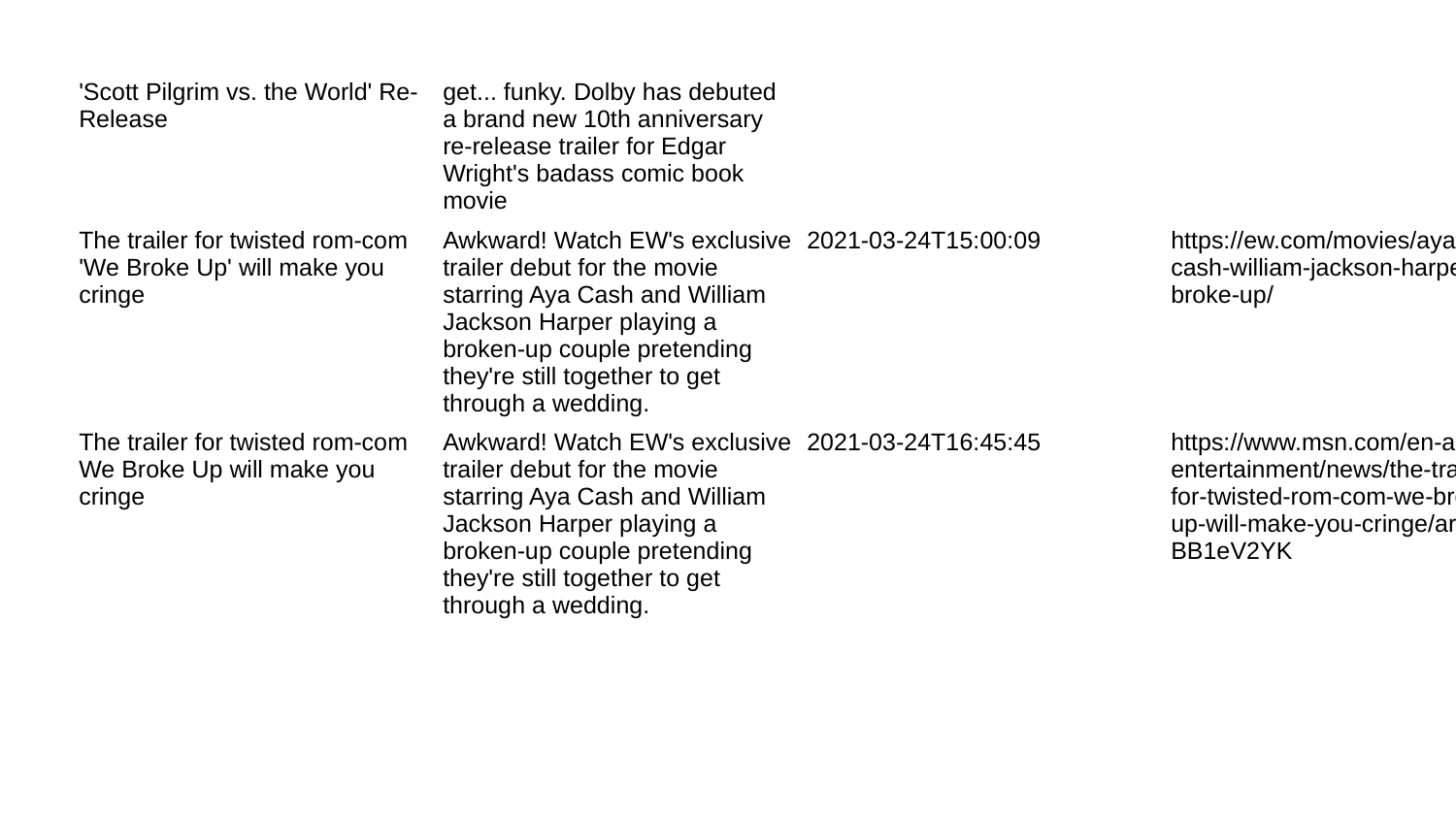

| 'Scott Pilgrim vs. the World' Re-Release | get... funky. Dolby has debuted a brand new 10th anniversary re-release trailer for Edgar Wright's badass comic book movie |  |  |
| --- | --- | --- | --- |
| The trailer for twisted rom-com 'We Broke Up' will make you cringe | Awkward! Watch EW's exclusive trailer debut for the movie starring Aya Cash and William Jackson Harper playing a broken-up couple pretending they're still together to get through a wedding. | 2021-03-24T15:00:09 | https://ew.com/movies/aya-cash-william-jackson-harper-we-broke-up/ |
| The trailer for twisted rom-com We Broke Up will make you cringe | Awkward! Watch EW's exclusive trailer debut for the movie starring Aya Cash and William Jackson Harper playing a broken-up couple pretending they're still together to get through a wedding. | 2021-03-24T16:45:45 | https://www.msn.com/en-ae/entertainment/news/the-trailer-for-twisted-rom-com-we-broke-up-will-make-you-cringe/ar-BB1eV2YK |